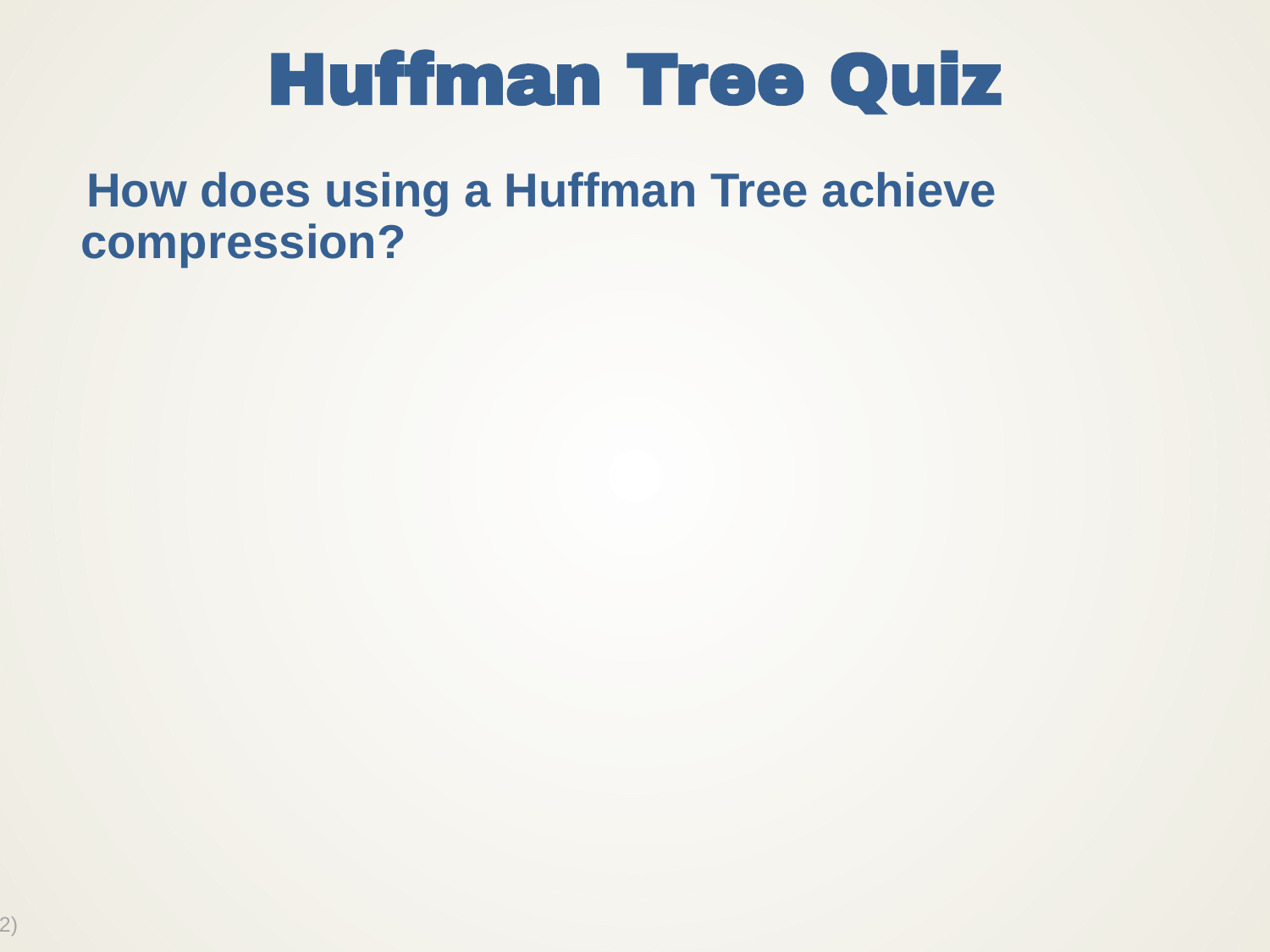

# Huffman Tree Quiz
How does using a Huffman Tree achieve compression?